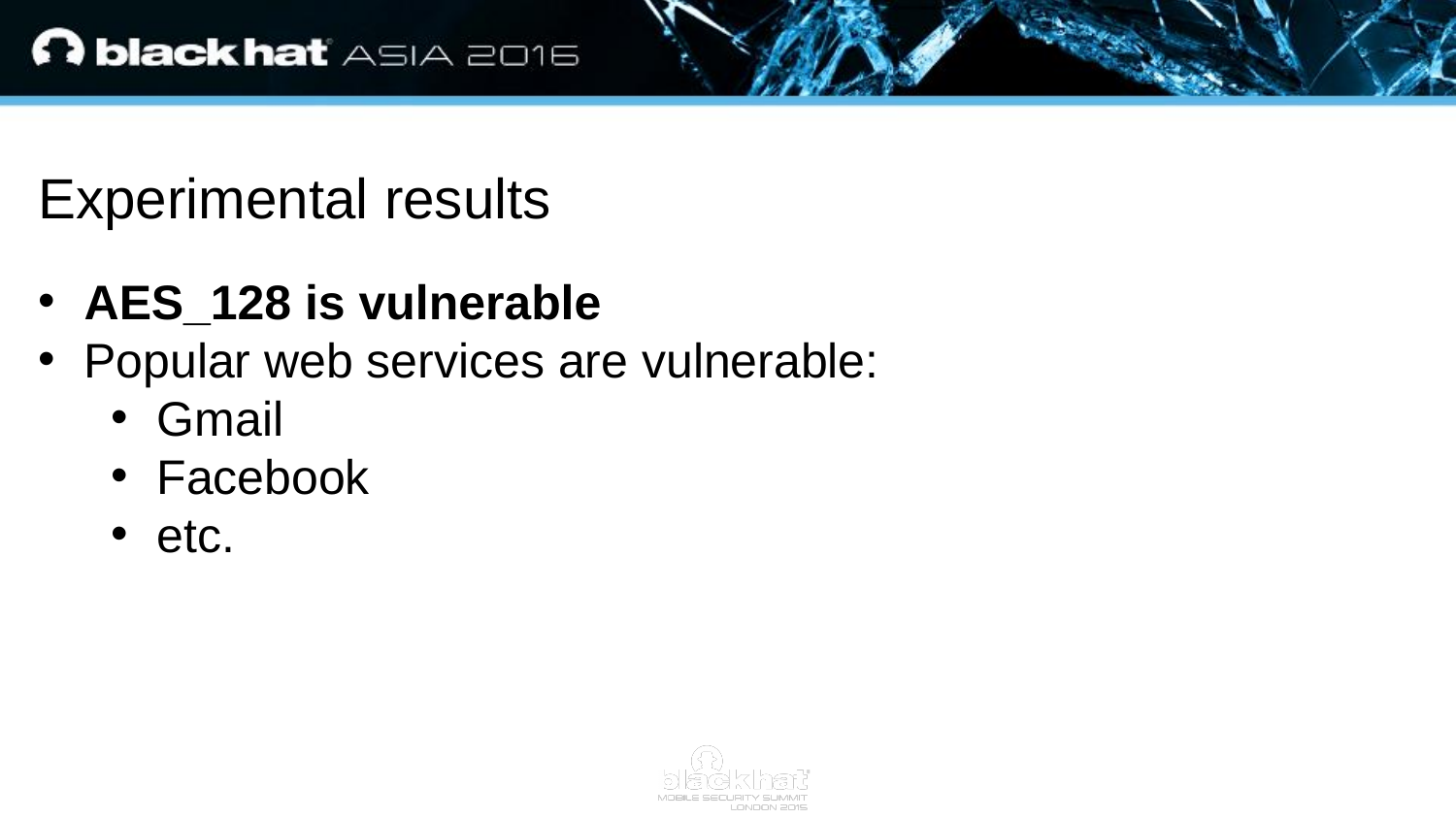

Experimental results
AES_128 is vulnerable
Popular web services are vulnerable:
Gmail
Facebook
etc.